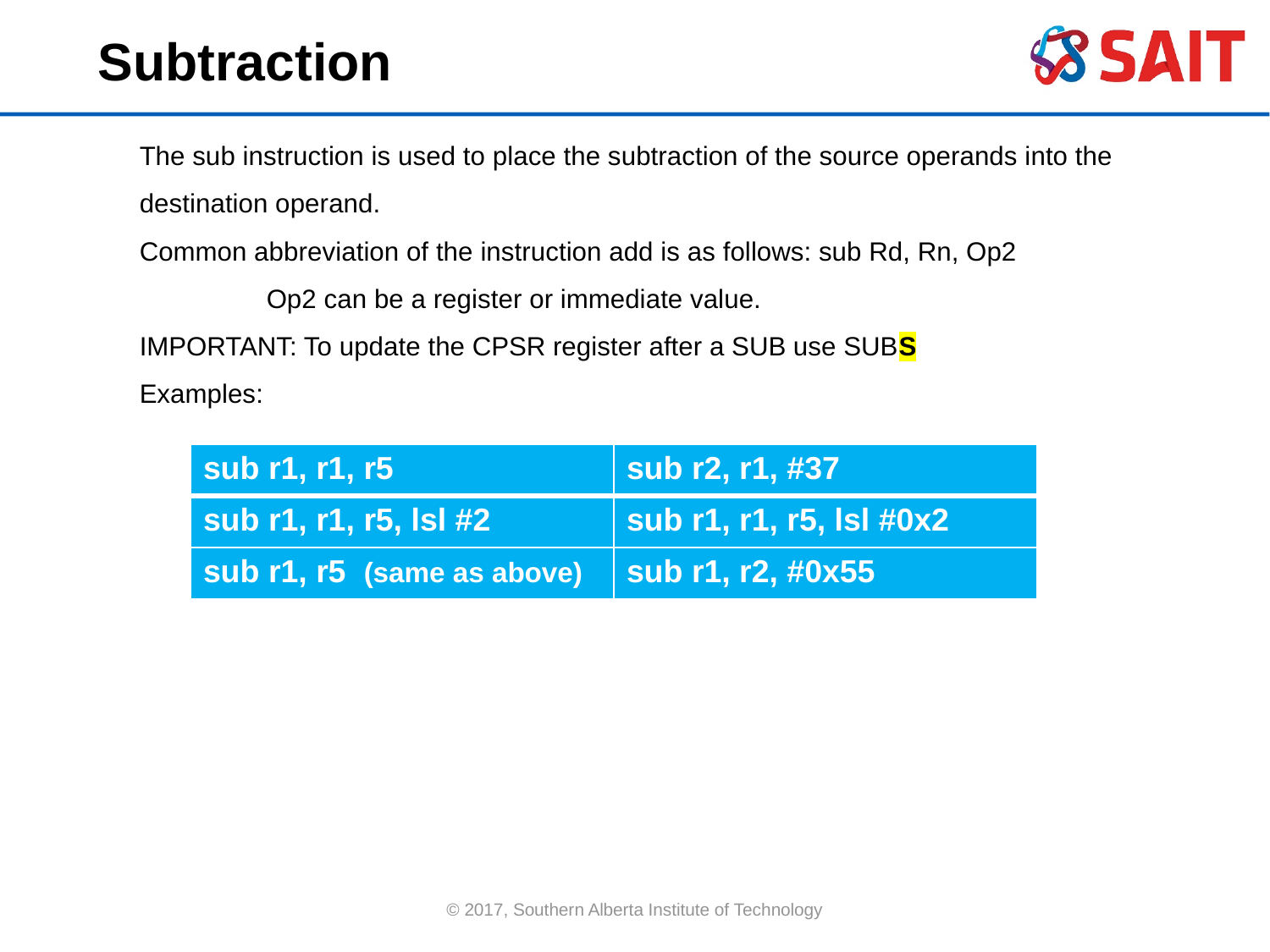

Subtraction
The sub instruction is used to place the subtraction of the source operands into the destination operand.
Common abbreviation of the instruction add is as follows: sub Rd, Rn, Op2
	Op2 can be a register or immediate value.
IMPORTANT: To update the CPSR register after a SUB use SUBS
Examples:
| sub r1, r1, r5 | sub r2, r1, #37 |
| --- | --- |
| sub r1, r1, r5, lsl #2 | sub r1, r1, r5, lsl #0x2 |
| sub r1, r5 (same as above) | sub r1, r2, #0x55 |